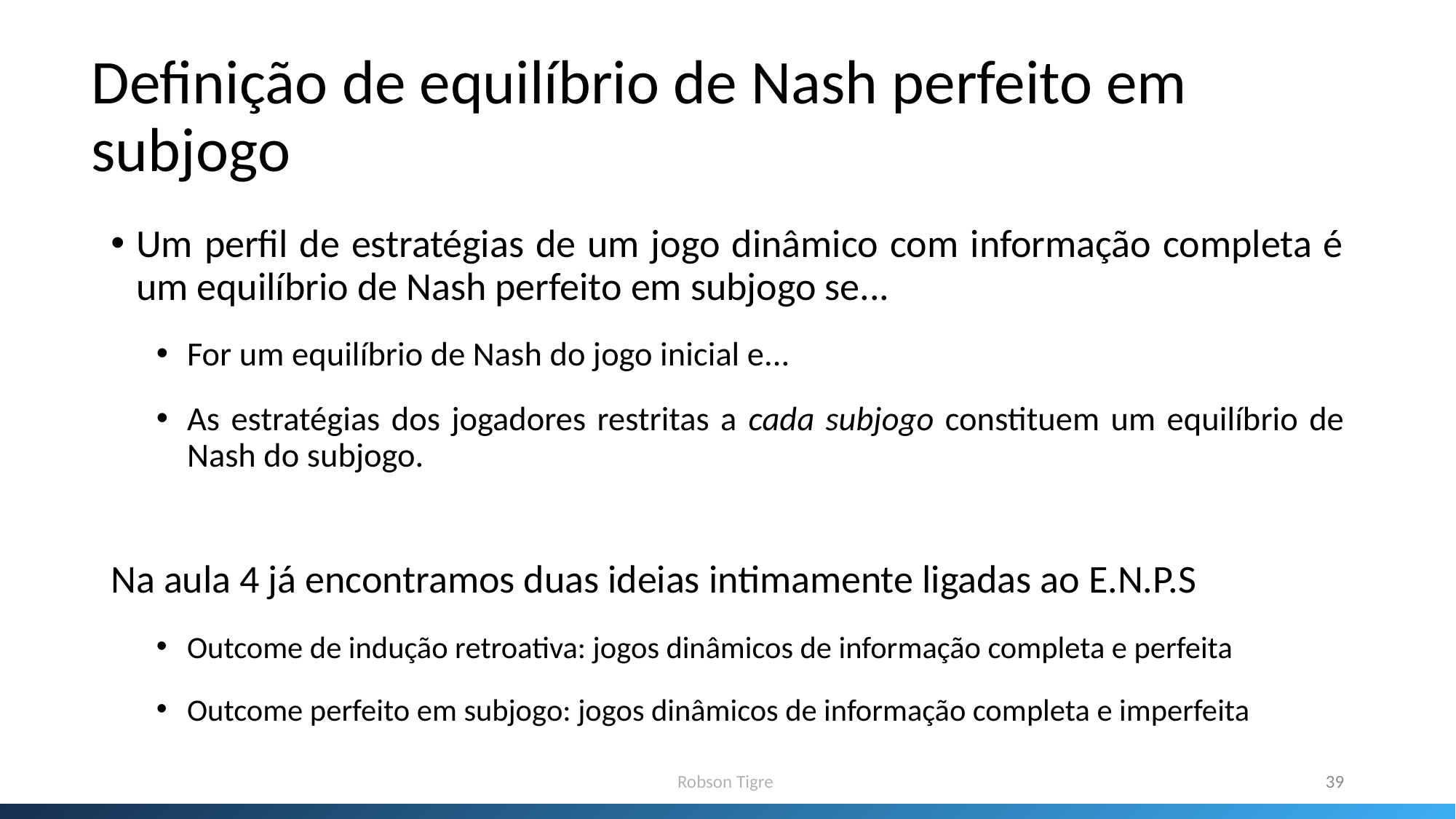

# Definição de equilíbrio de Nash perfeito em subjogo
Um perfil de estratégias de um jogo dinâmico com informação completa é um equilíbrio de Nash perfeito em subjogo se...
For um equilíbrio de Nash do jogo inicial e...
As estratégias dos jogadores restritas a cada subjogo constituem um equilíbrio de Nash do subjogo.

Na aula 4 já encontramos duas ideias intimamente ligadas ao E.N.P.S
Outcome de indução retroativa: jogos dinâmicos de informação completa e perfeita
Outcome perfeito em subjogo: jogos dinâmicos de informação completa e imperfeita

Robson Tigre
39